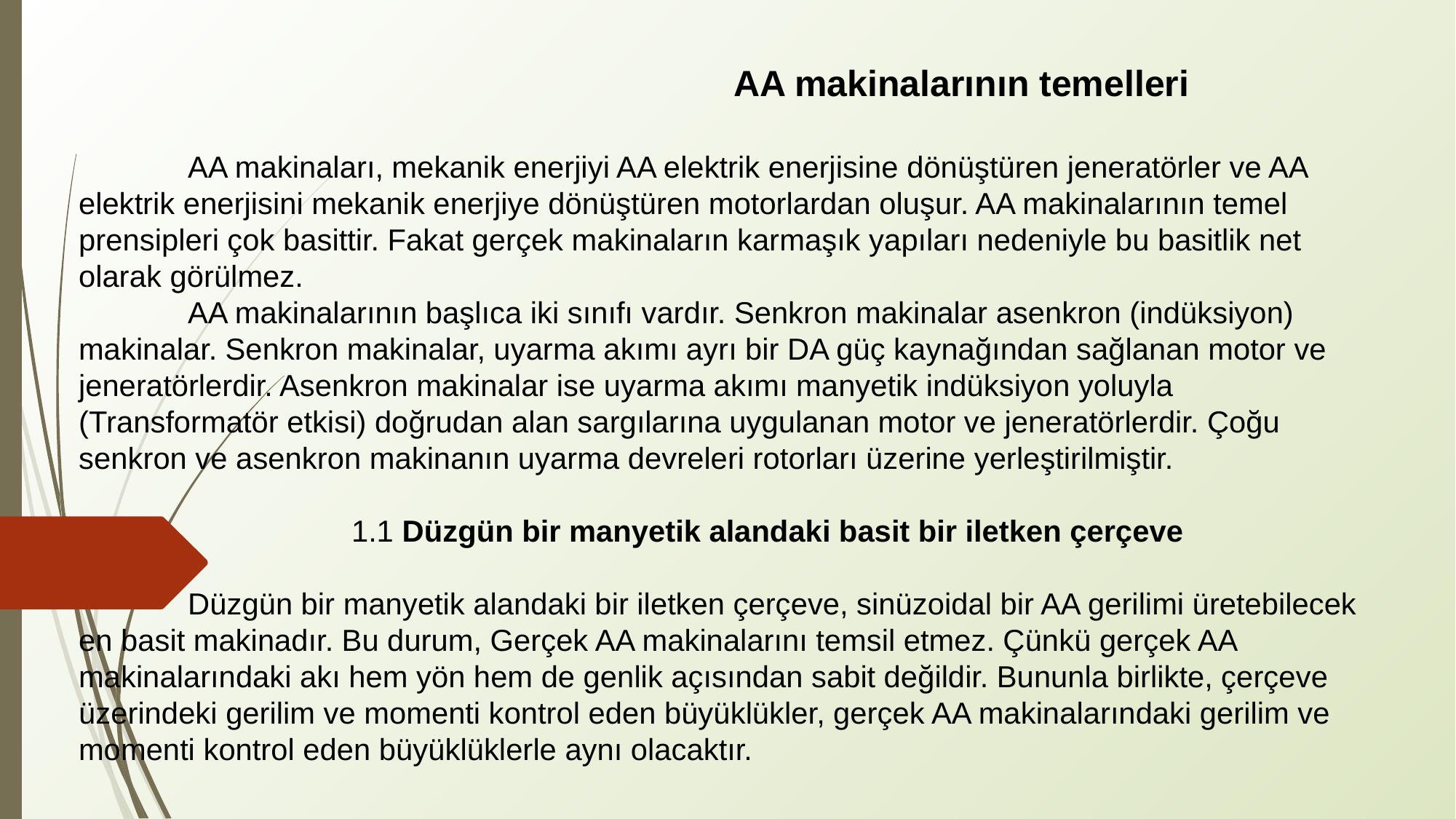

AA makinalarının temelleri

	AA makinaları, mekanik enerjiyi AA elektrik enerjisine dönüştüren jeneratörler ve AA elektrik enerjisini mekanik enerjiye dönüştüren motorlardan oluşur. AA makinalarının temel prensipleri çok basittir. Fakat gerçek makinaların karmaşık yapıları nedeniyle bu basitlik net olarak görülmez.
	AA makinalarının başlıca iki sınıfı vardır. Senkron makinalar asenkron (indüksiyon) makinalar. Senkron makinalar, uyarma akımı ayrı bir DA güç kaynağından sağlanan motor ve jeneratörlerdir. Asenkron makinalar ise uyarma akımı manyetik indüksiyon yoluyla (Transformatör etkisi) doğrudan alan sargılarına uygulanan motor ve jeneratörlerdir. Çoğu senkron ve asenkron makinanın uyarma devreleri rotorları üzerine yerleştirilmiştir.

		1.1 Düzgün bir manyetik alandaki basit bir iletken çerçeve

	Düzgün bir manyetik alandaki bir iletken çerçeve, sinüzoidal bir AA gerilimi üretebilecek en basit makinadır. Bu durum, Gerçek AA makinalarını temsil etmez. Çünkü gerçek AA makinalarındaki akı hem yön hem de genlik açısından sabit değildir. Bununla birlikte, çerçeve üzerindeki gerilim ve momenti kontrol eden büyüklükler, gerçek AA makinalarındaki gerilim ve momenti kontrol eden büyüklüklerle aynı olacaktır.